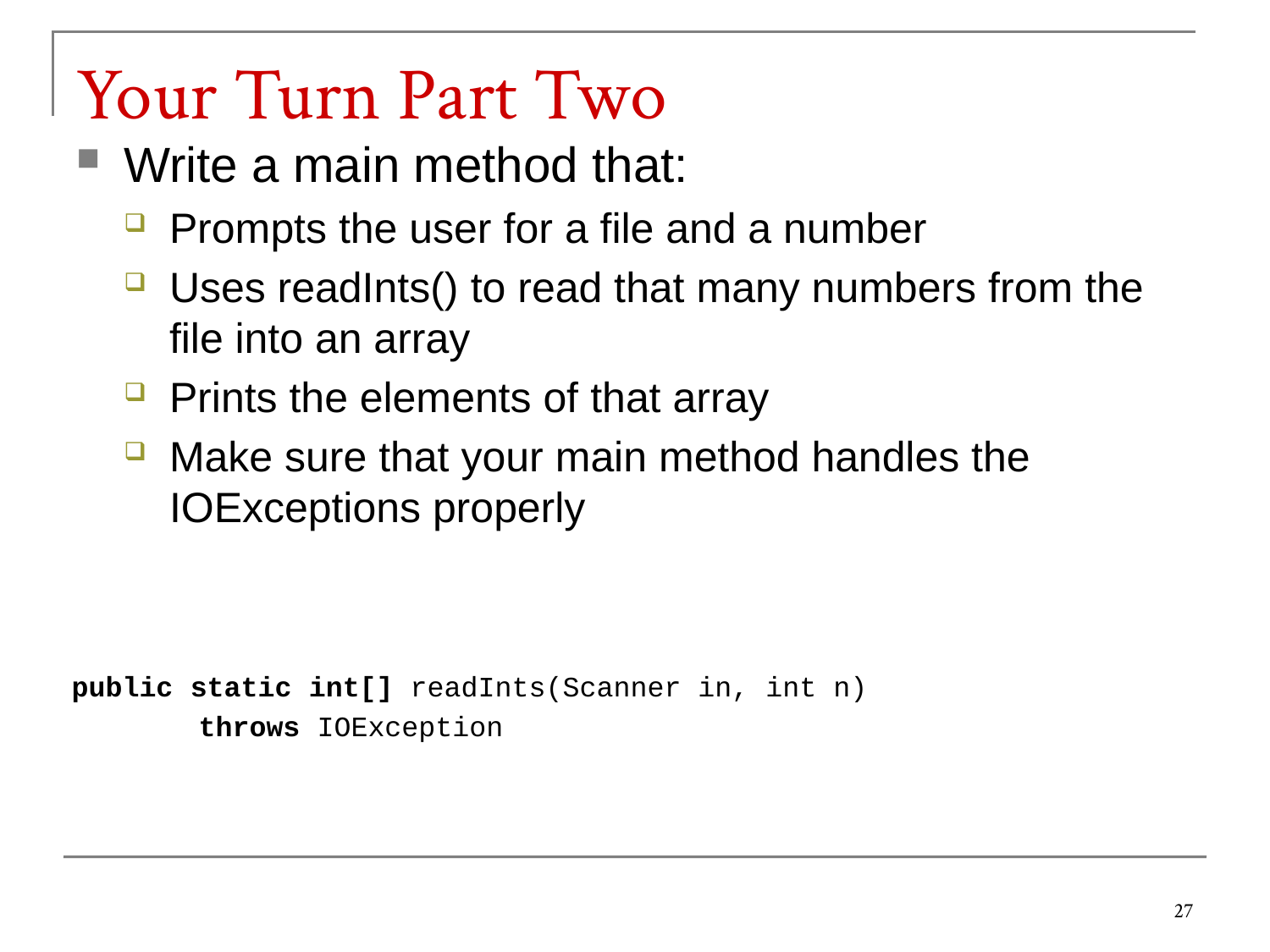

# Your Turn Part Two
Write a main method that:
Prompts the user for a file and a number
Uses readInts() to read that many numbers from the file into an array
Prints the elements of that array
Make sure that your main method handles the IOExceptions properly

public static int[] readInts(Scanner in, int n)
	throws IOException
27